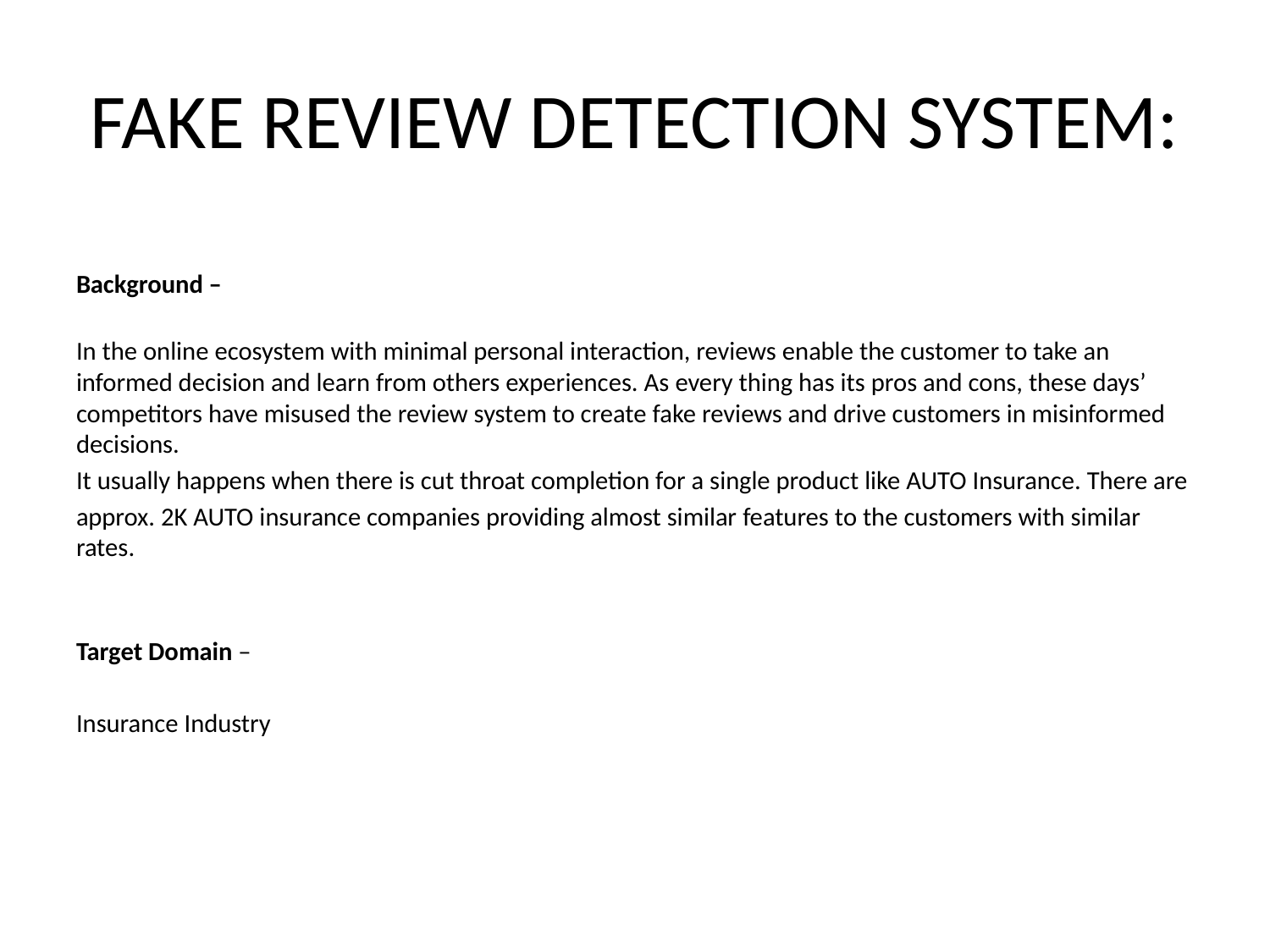

# FAKE REVIEW DETECTION SYSTEM:

Background –
In the online ecosystem with minimal personal interaction, reviews enable the customer to take an informed decision and learn from others experiences. As every thing has its pros and cons, these days’ competitors have misused the review system to create fake reviews and drive customers in misinformed decisions.
It usually happens when there is cut throat completion for a single product like AUTO Insurance. There are
approx. 2K AUTO insurance companies providing almost similar features to the customers with similar rates.

Target Domain –

Insurance Industry